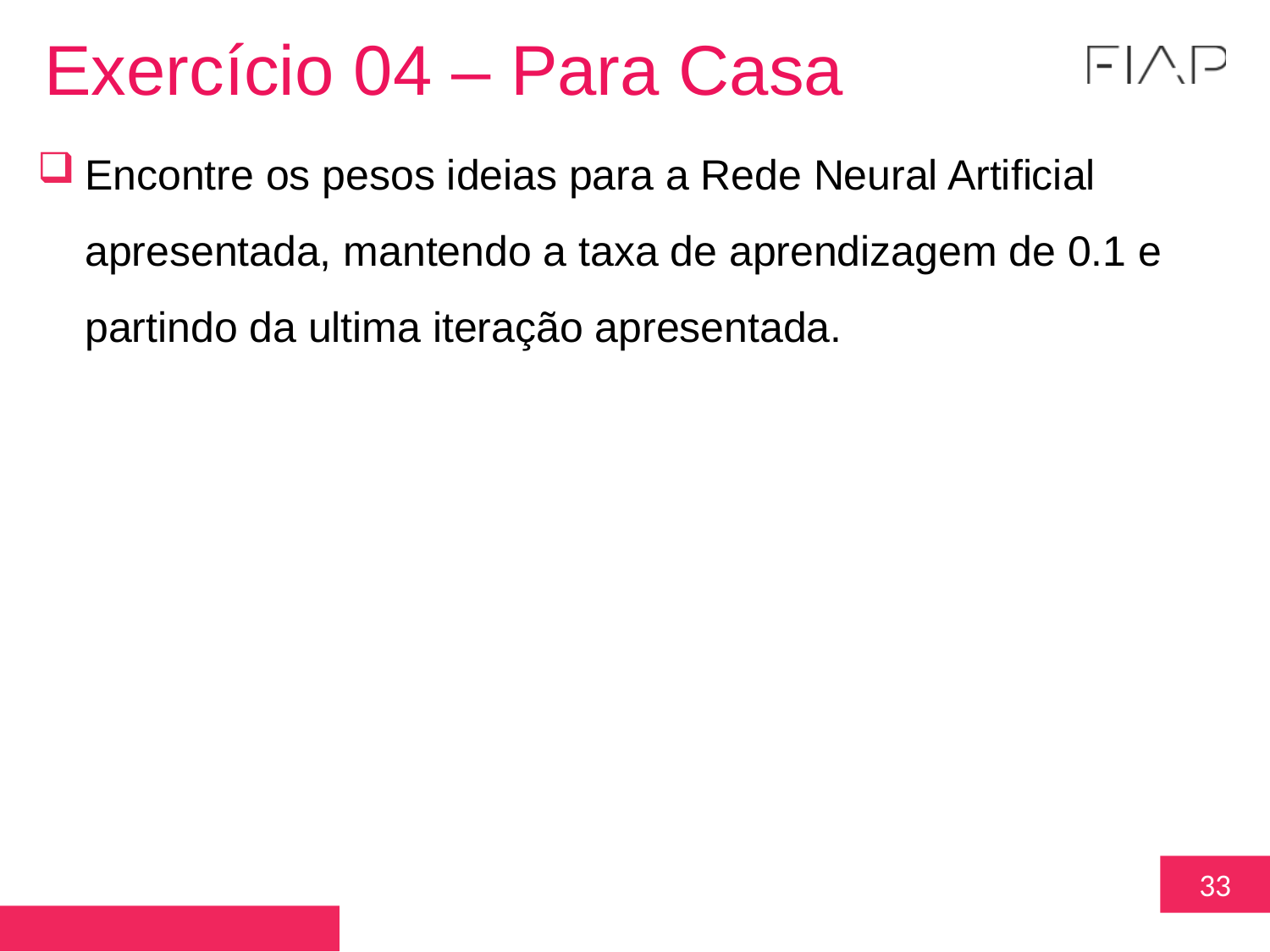

Exercício 04 – Para Casa
Encontre os pesos ideias para a Rede Neural Artificial apresentada, mantendo a taxa de aprendizagem de 0.1 e partindo da ultima iteração apresentada.